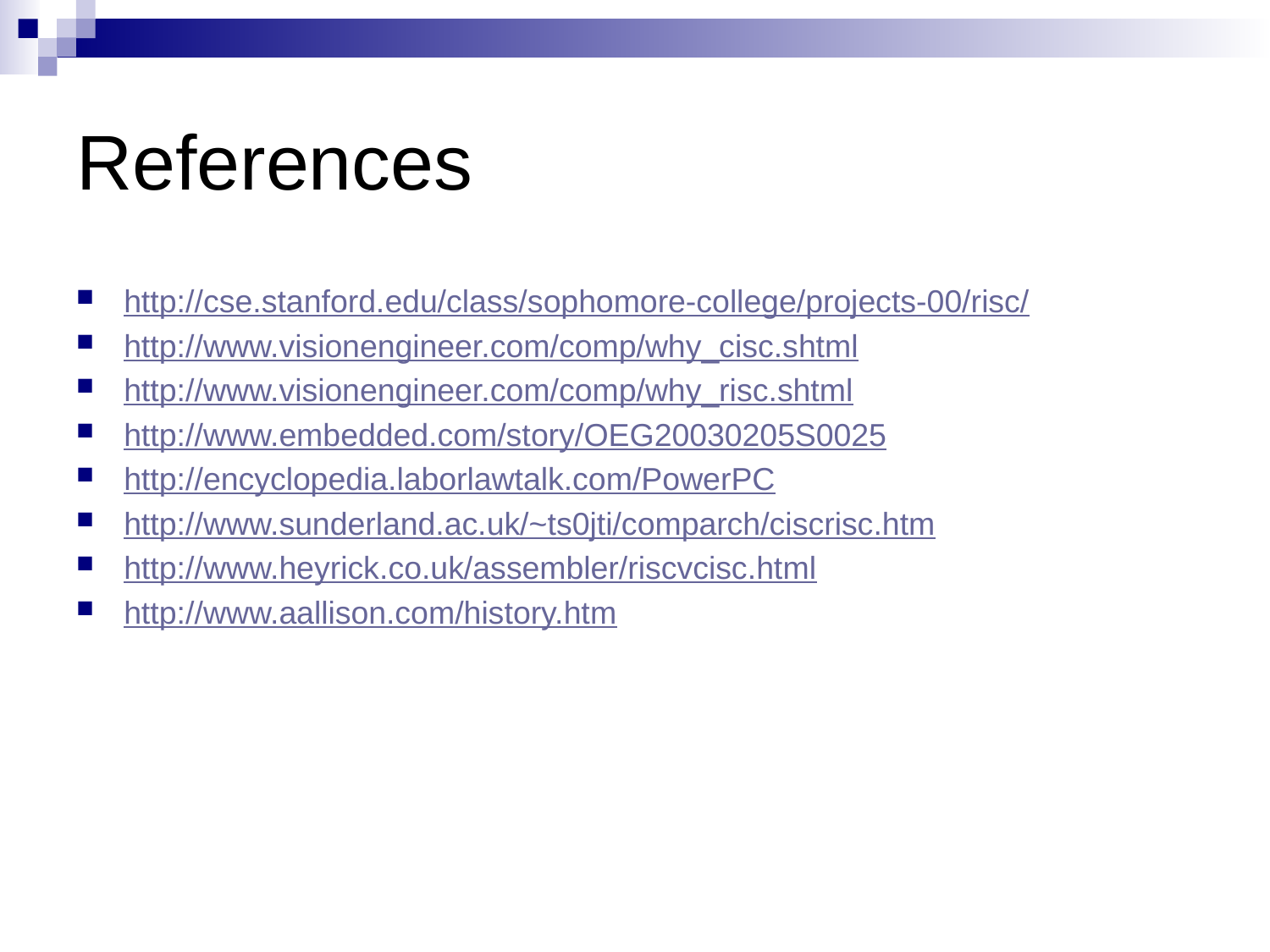

# References
http://cse.stanford.edu/class/sophomore-college/projects-00/risc/
http://www.visionengineer.com/comp/why_cisc.shtml
http://www.visionengineer.com/comp/why_risc.shtml
http://www.embedded.com/story/OEG20030205S0025
http://encyclopedia.laborlawtalk.com/PowerPC
http://www.sunderland.ac.uk/~ts0jti/comparch/ciscrisc.htm
http://www.heyrick.co.uk/assembler/riscvcisc.html
http://www.aallison.com/history.htm